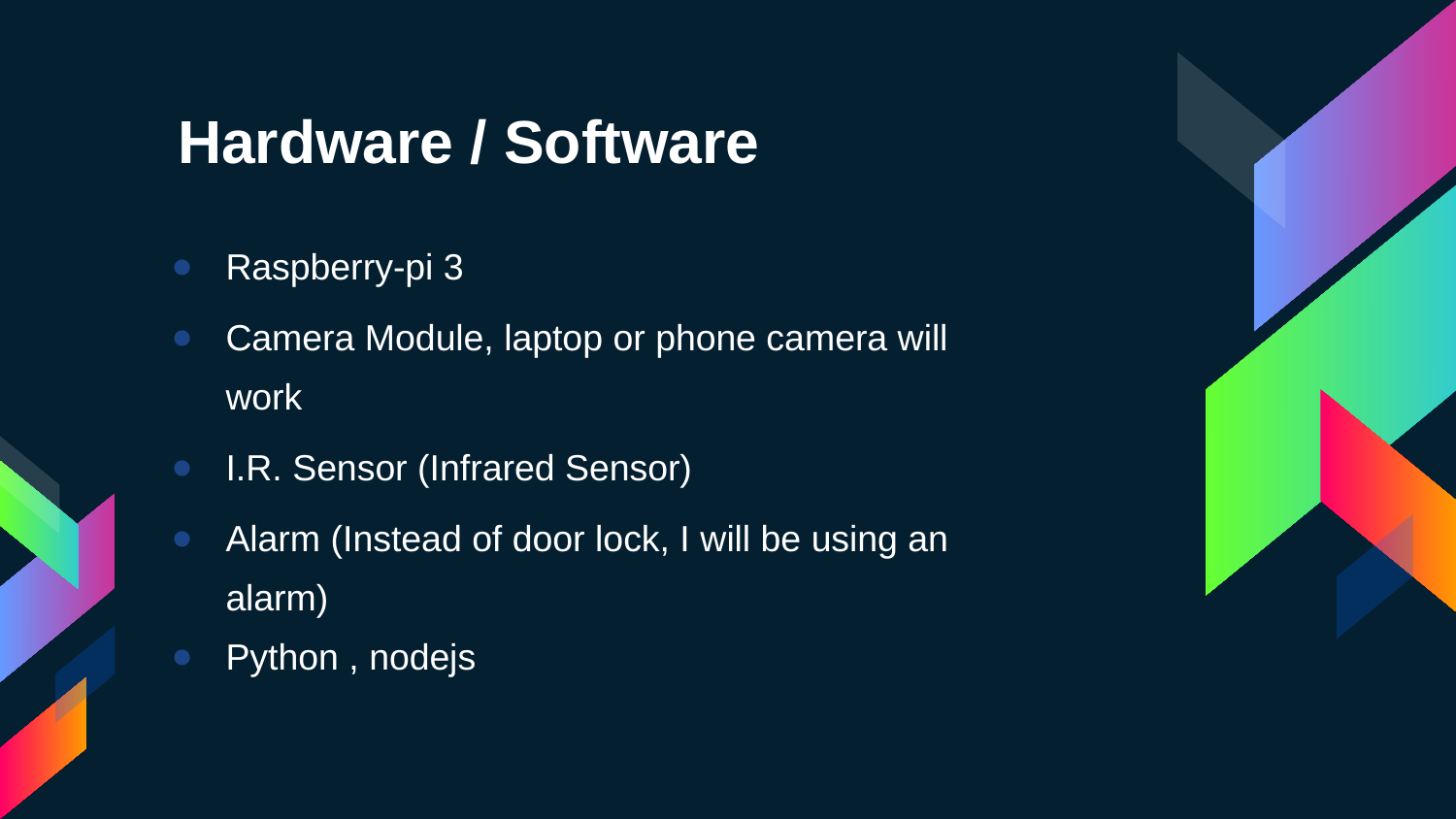

# Hardware / Software
Raspberry-pi 3
Camera Module, laptop or phone camera will work
I.R. Sensor (Infrared Sensor)
Alarm (Instead of door lock, I will be using an alarm)
Python , nodejs